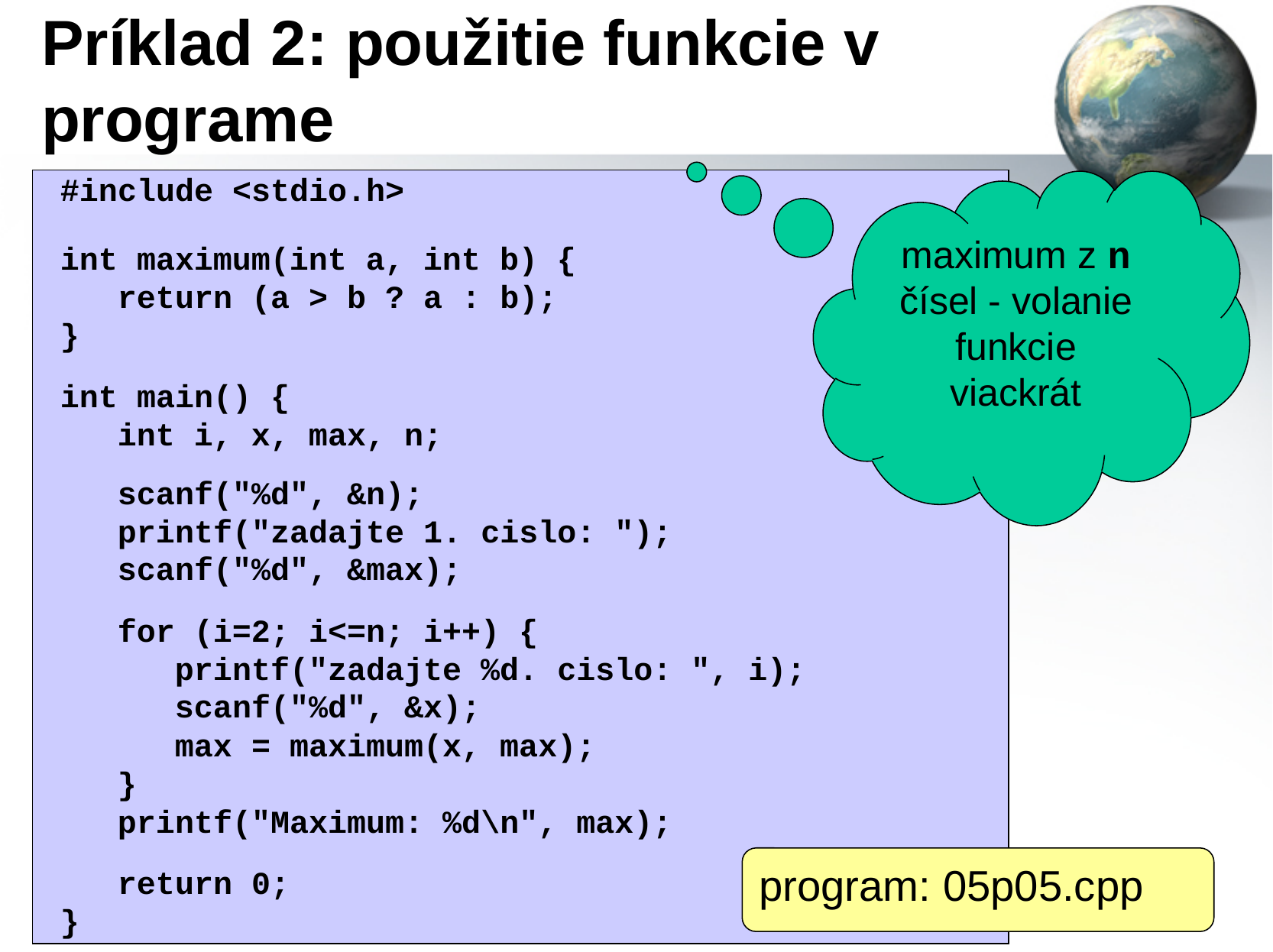

# Príklad 2: použitie funkcie v programe
#include <stdio.h>

int maximum(int a, int b) {
   return (a > b ? a : b);
}

int main() {
   int i, x, max, n;

   scanf("%d", &n);
   printf("zadajte 1. cislo: ");
   scanf("%d", &max);

   for (i=2; i<=n; i++) {
      printf("zadajte %d. cislo: ", i);
      scanf("%d", &x);
      max = maximum(x, max);
   }
   printf("Maximum: %d\n", max);

   return 0;
}

maximum z n čísel - volanie funkcie viackrát
program: 05p05.cpp